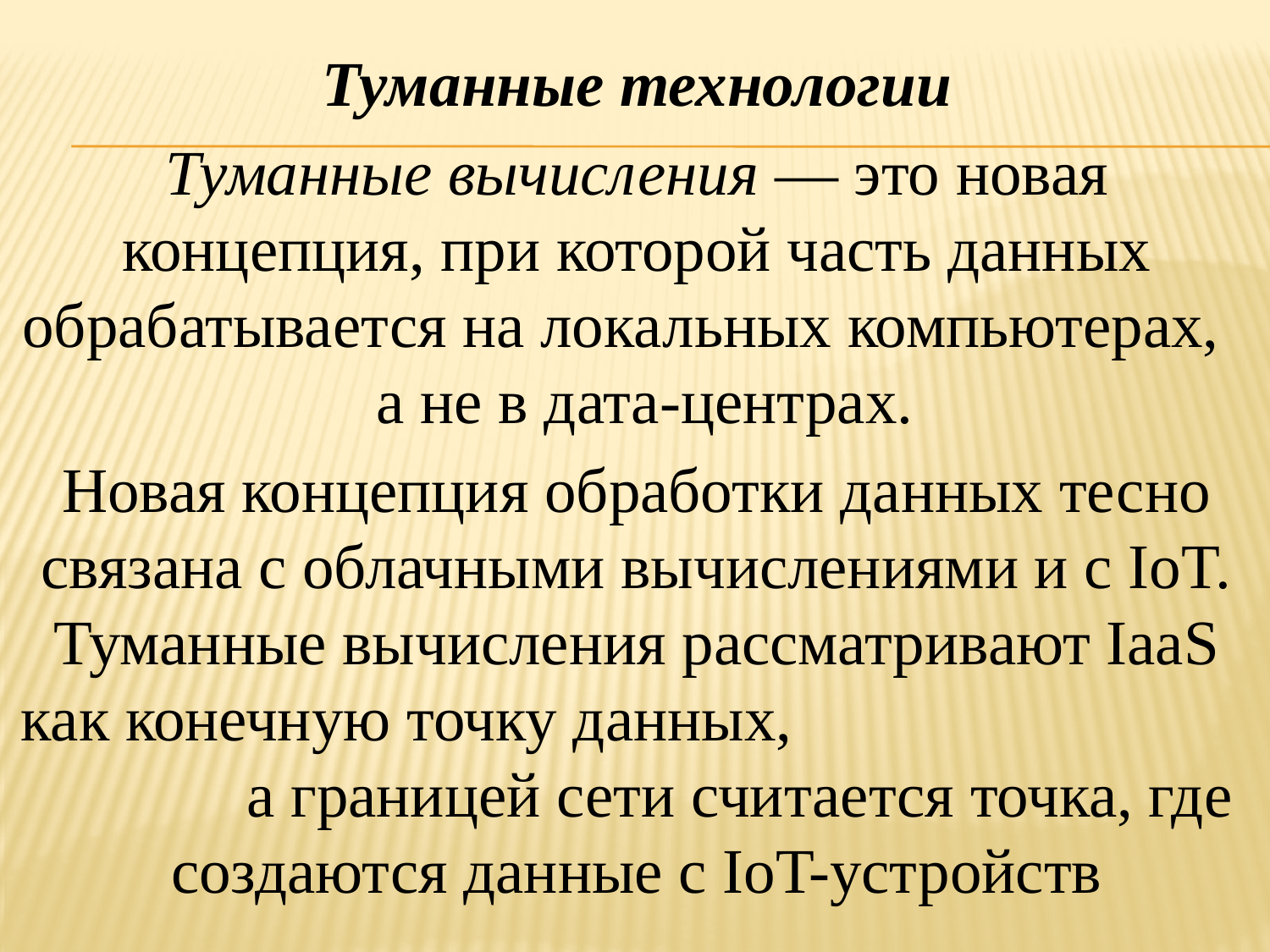

Туманные технологии
Туманные вычисления — это новая концепция, при которой часть данных обрабатывается на локальных компьютерах,     а не в дата-центрах.
Новая концепция обработки данных тесно связана с облачными вычислениями и с IoT. Туманные вычисления рассматривают IaaS как конечную точку данных,                                           а границей сети считается точка, где создаются данные с IoT-устройств